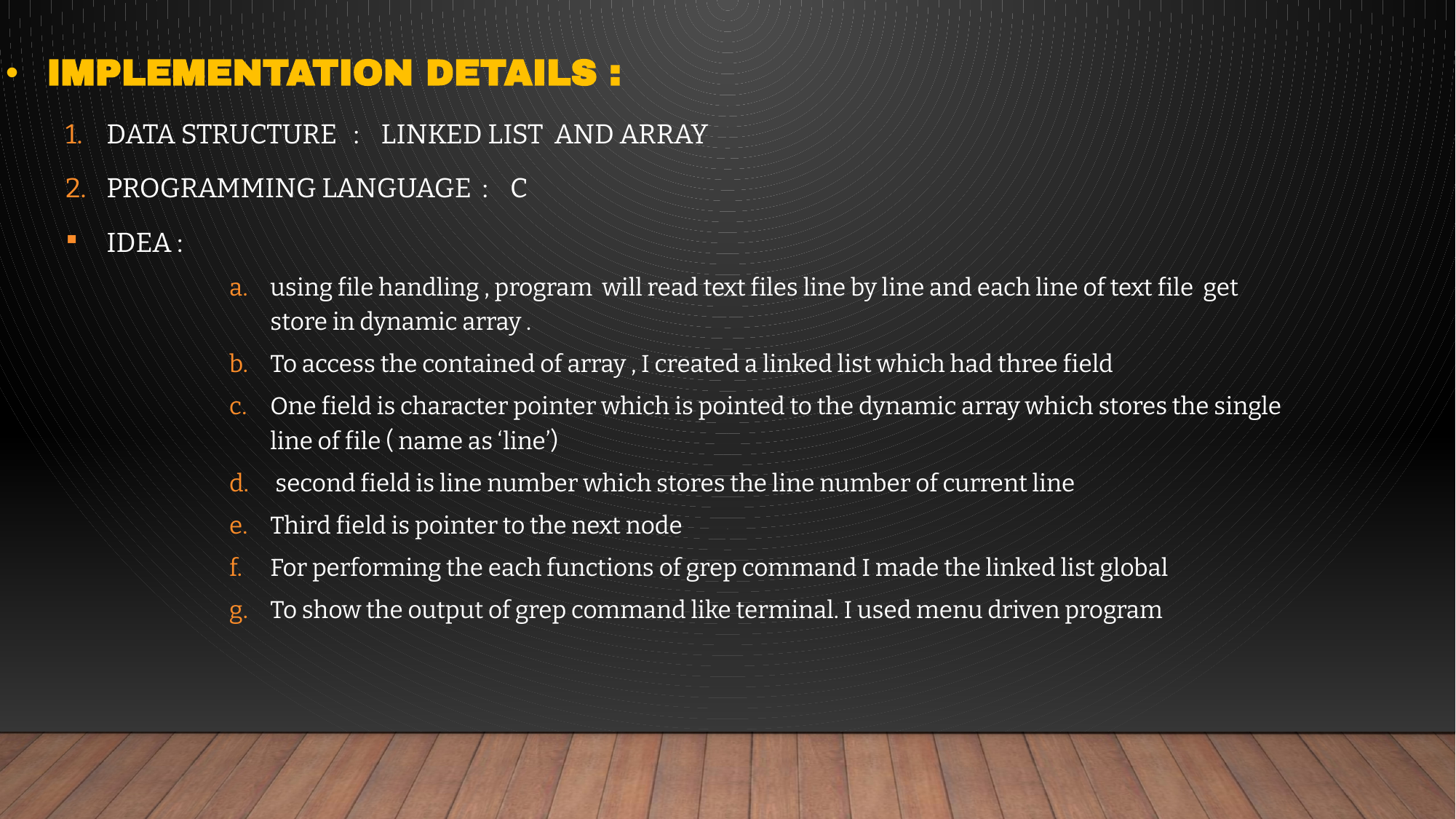

# Implementation details :
Data structure   :    linked list  and array
programming language  :    c
Idea :
using file handling , program  will read text files line by line and each line of text file  get store in dynamic array .
To access the contained of array , I created a linked list which had three field
One field is character pointer which is pointed to the dynamic array which stores the single line of file ( name as ‘line’)
 second field is line number which stores the line number of current line
Third field is pointer to the next node
For performing the each functions of grep command I made the linked list global
To show the output of grep command like terminal. I used menu driven program